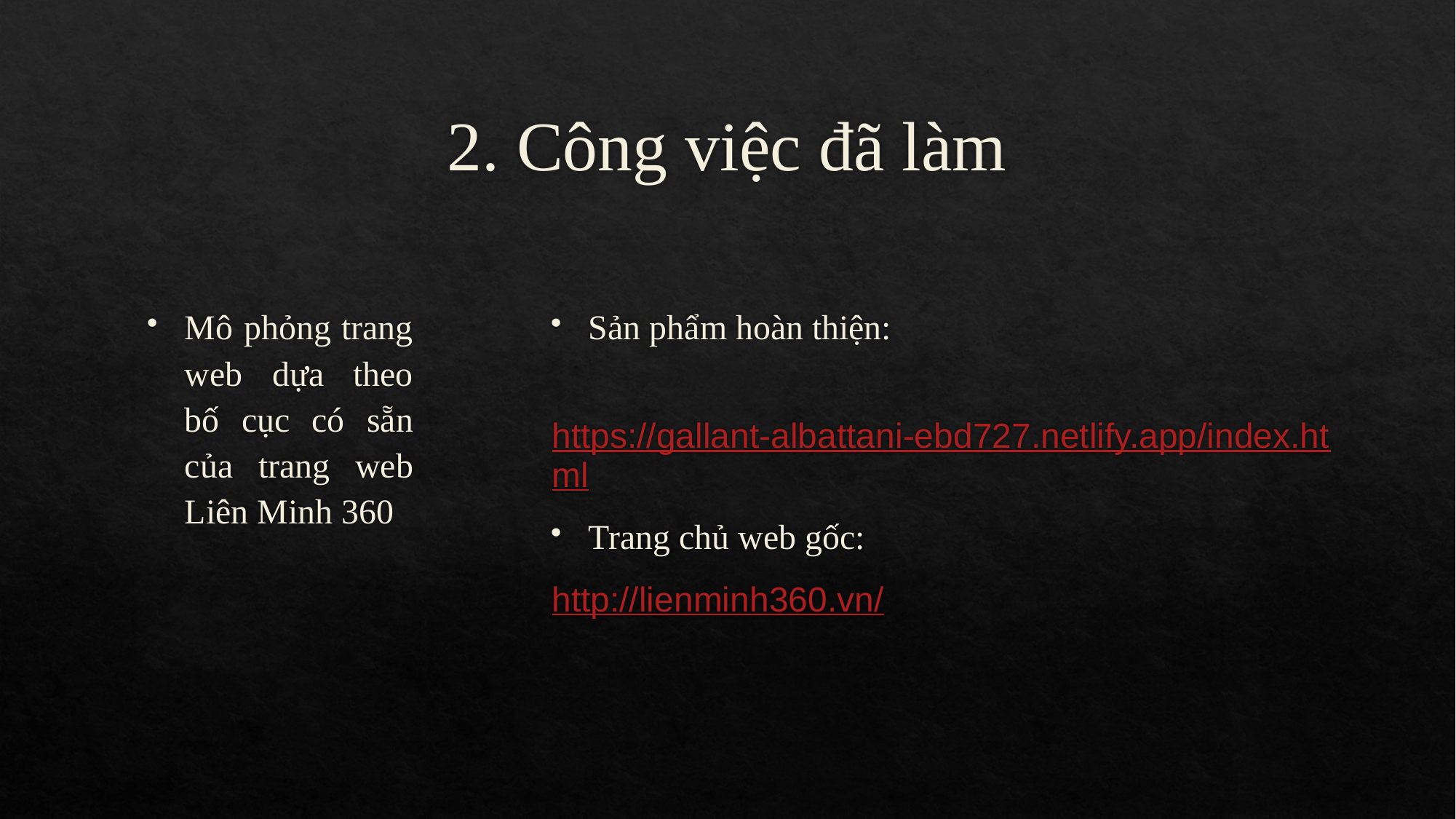

# 2. Công việc đã làm
Mô phỏng trang web dựa theo bố cục có sẵn của trang web Liên Minh 360

Sản phẩm hoàn thiện:
 https://gallant-albattani-ebd727.netlify.app/index.html
Trang chủ web gốc:
http://lienminh360.vn/